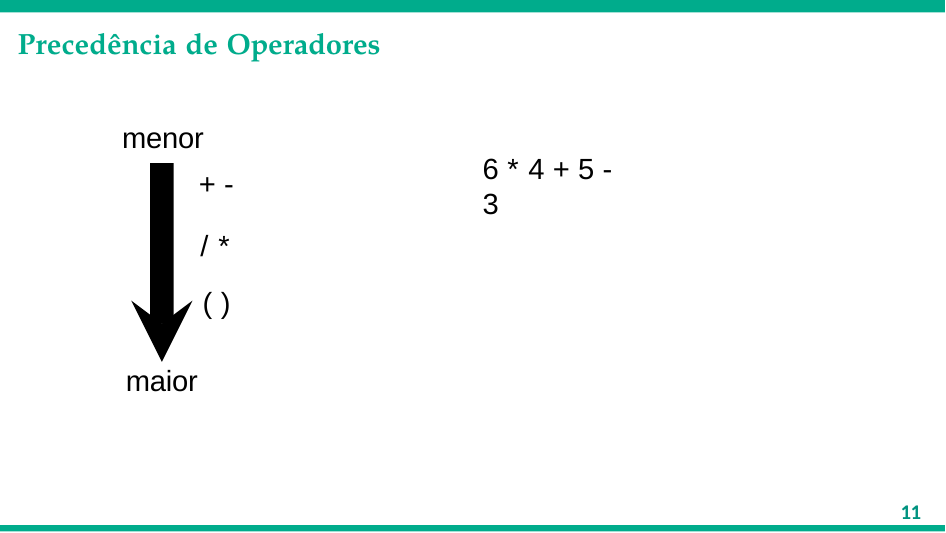

Precedência de Operadores

menor
6 * 4 + 5 - 3
+ -
/ *
( )

maior
11